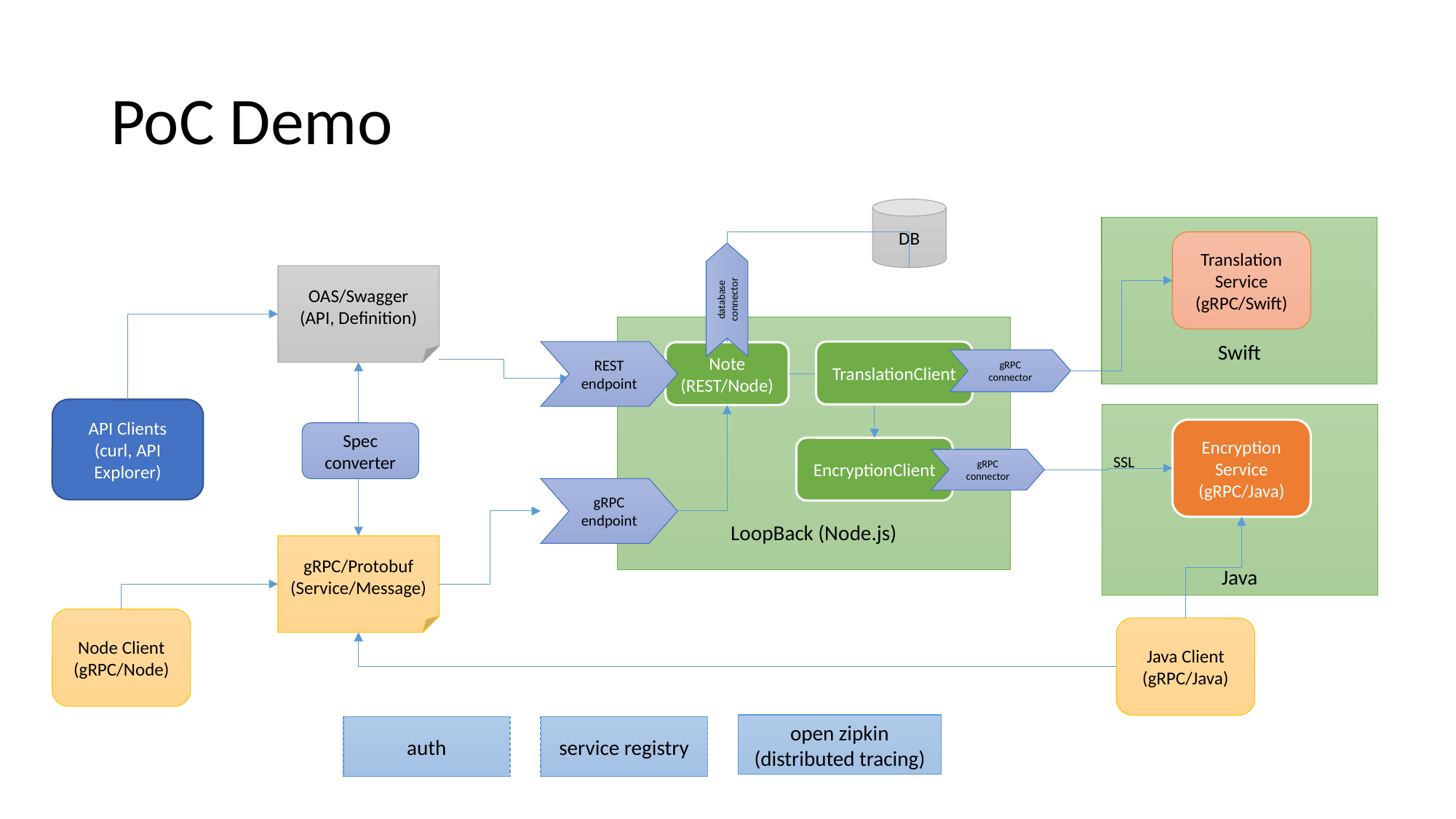

# PoC Demo
DB

Swift
Translation
Service
(gRPC/Swift)
OAS/Swagger
(API, Definition)
database connector

LoopBack (Node.js)

TranslationClient
REST
endpoint
Note
(REST/Node)
gRPC connector
API Clients
(curl, API Explorer)

Java
Encryption
Service
(gRPC/Java)
Spec converter
EncryptionClient
SSL
gRPC connector
gRPC
endpoint
gRPC/Protobuf
(Service/Message)
Node Client
(gRPC/Node)
Java Client
(gRPC/Java)
open zipkin
(distributed tracing)
auth
service registry